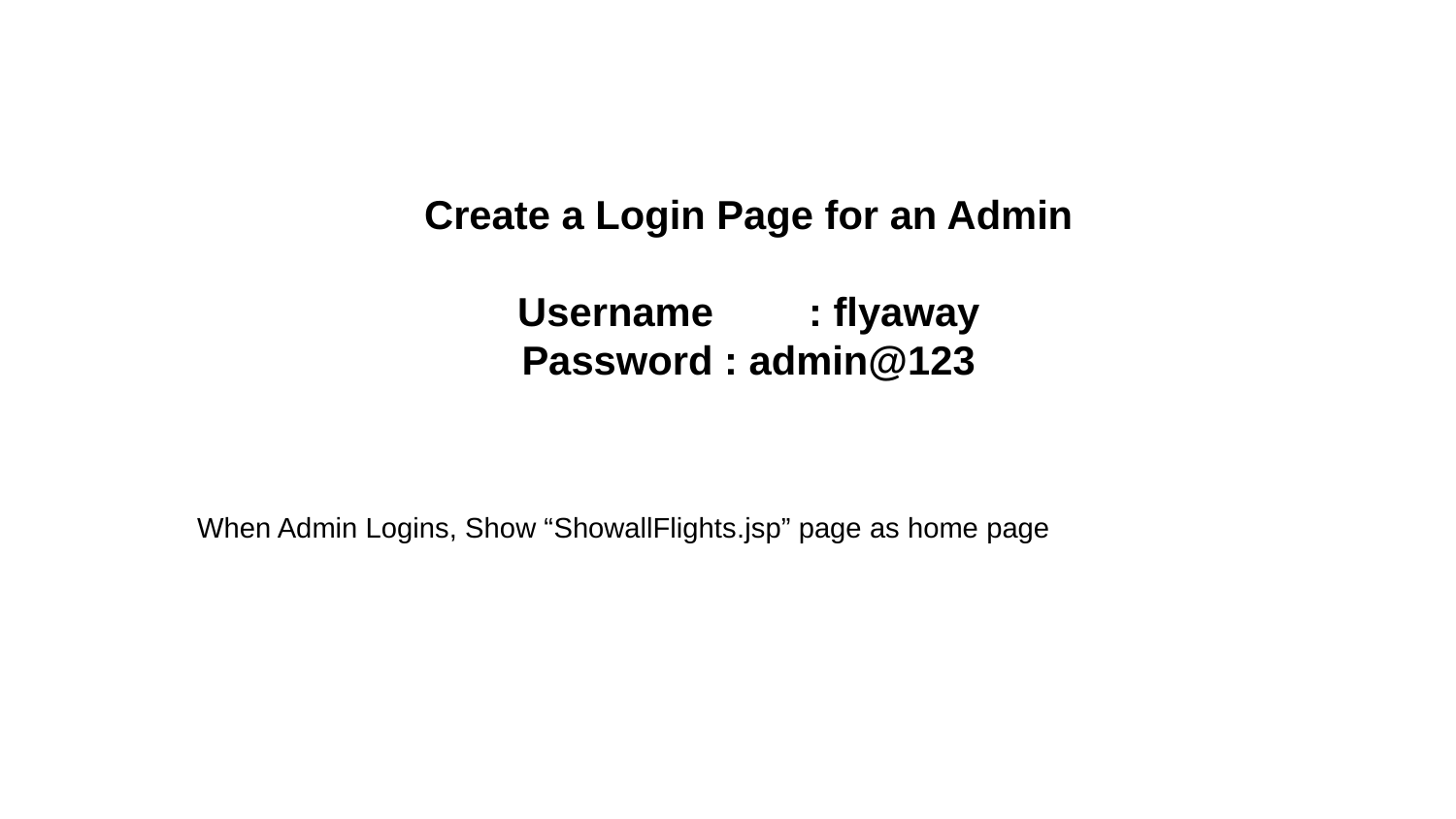

Create a Login Page for an Admin

Username	: flyaway
Password : admin@123
When Admin Logins, Show “ShowallFlights.jsp” page as home page